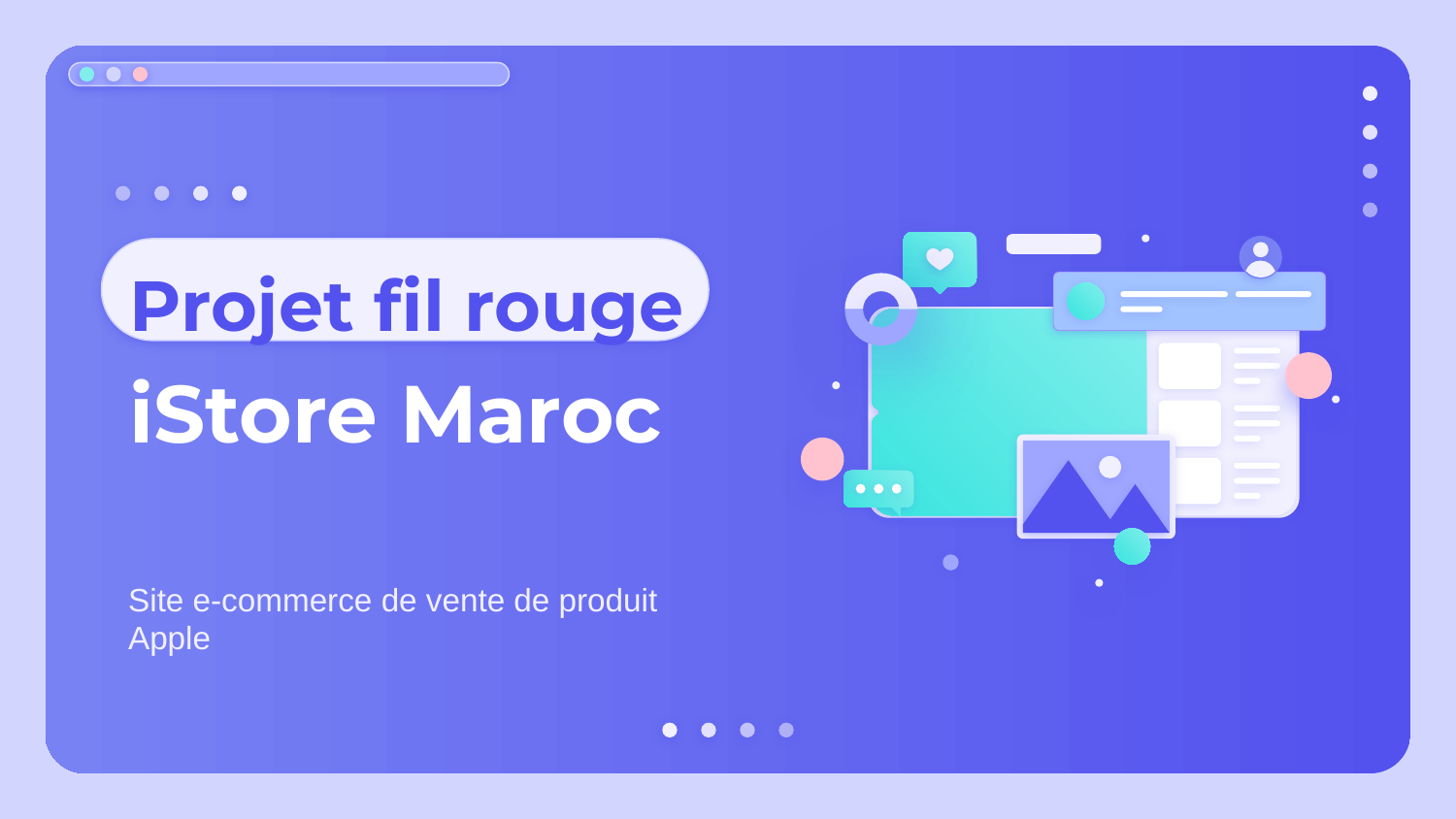

# Projet fil rouge  iStore Maroc

Site e-commerce de vente de produit Apple